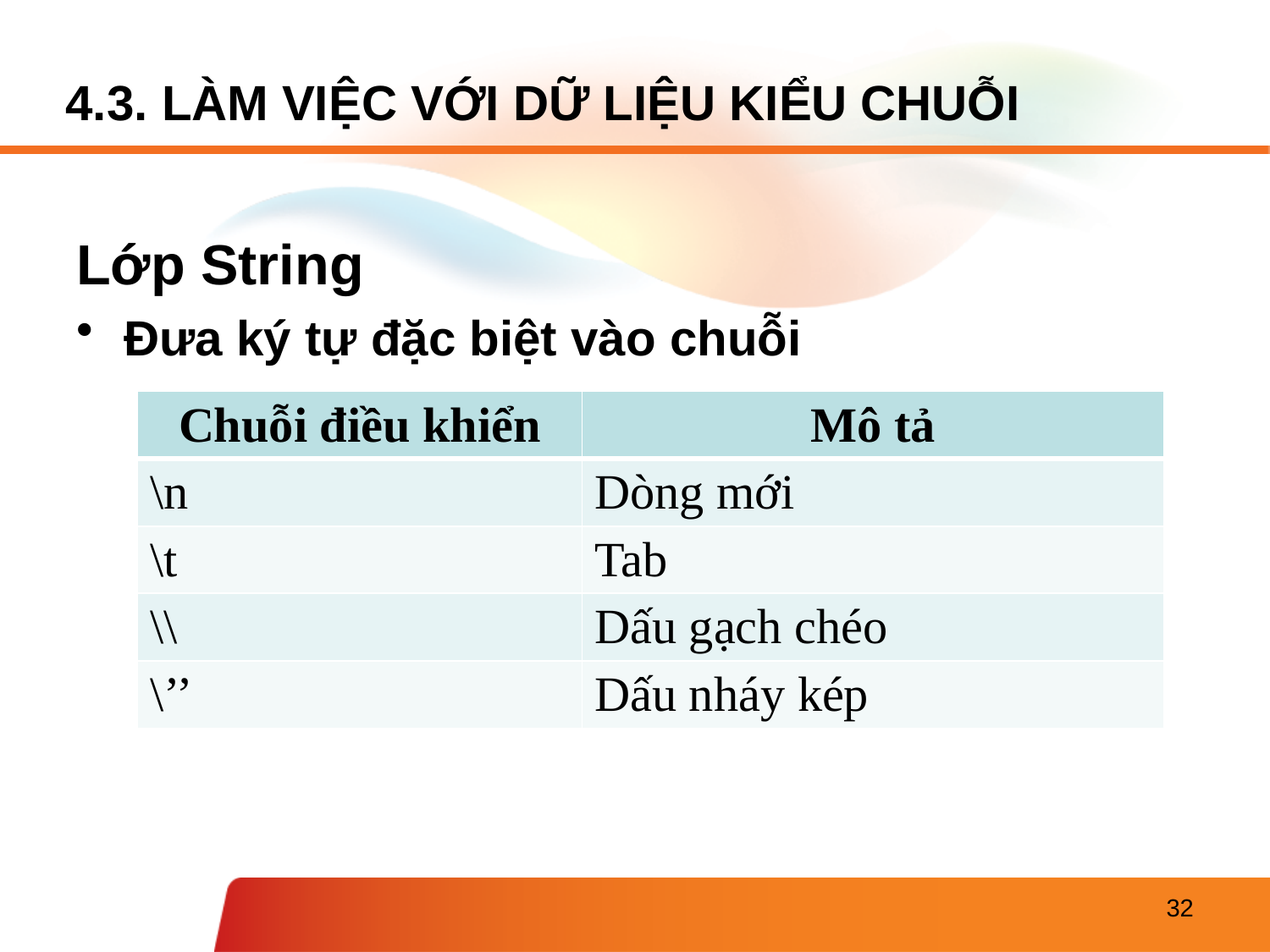

# 4.3. LÀM VIỆC VỚI DỮ LIỆU KIỂU CHUỖI
Lớp String
Đưa ký tự đặc biệt vào chuỗi

| Chuỗi điều khiển | Mô tả |
| --- | --- |
| \n | Dòng mới |
| \t | Tab |
| \\ | Dấu gạch chéo |
| \’’ | Dấu nháy kép |
32